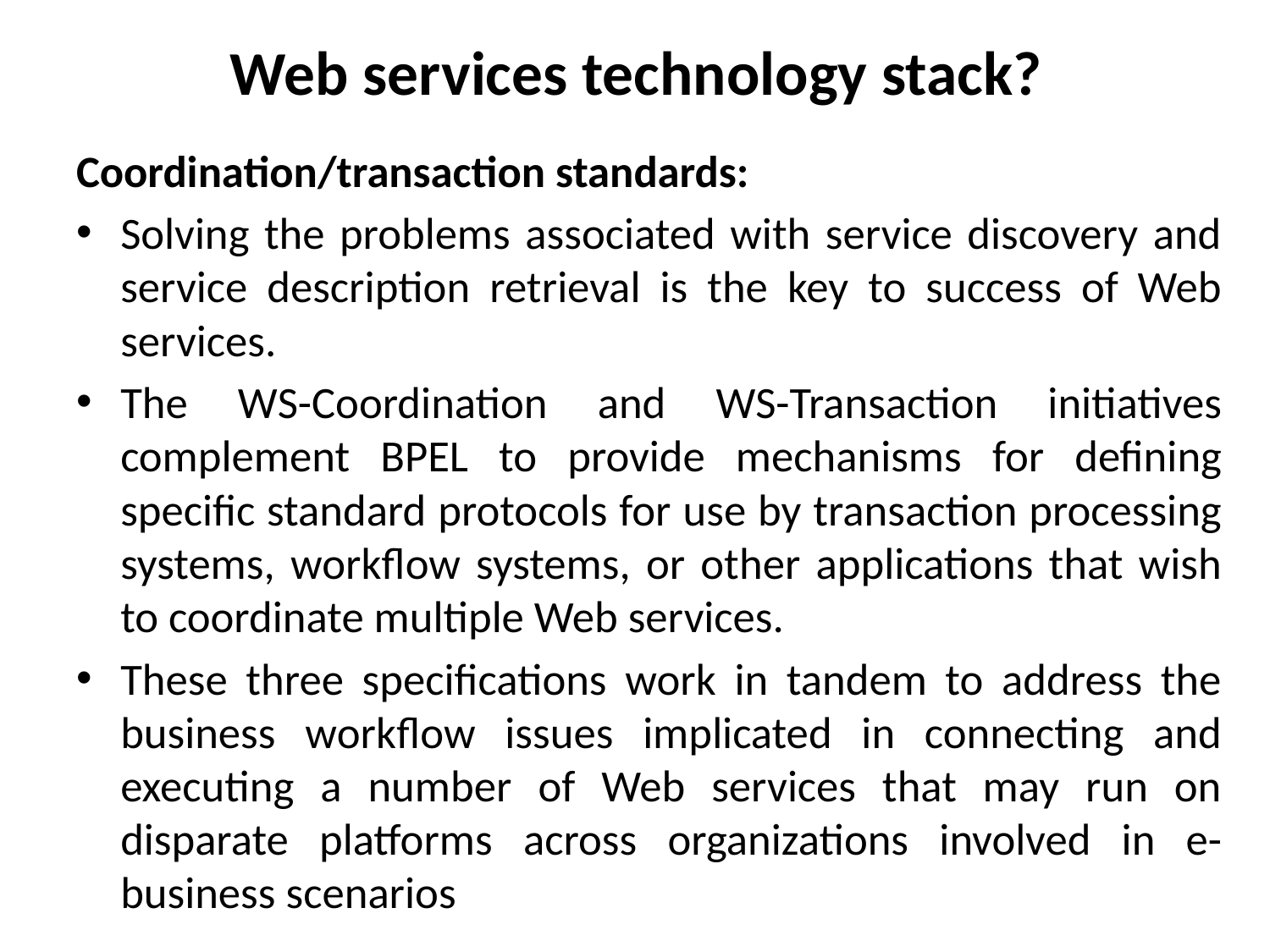

# Web services technology stack?
Coordination/transaction standards:
Solving the problems associated with service discovery and service description retrieval is the key to success of Web services.
The WS-Coordination and WS-Transaction initiatives complement BPEL to provide mechanisms for deﬁning speciﬁc standard protocols for use by transaction processing systems, workﬂow systems, or other applications that wish to coordinate multiple Web services.
These three speciﬁcations work in tandem to address the business workﬂow issues implicated in connecting and executing a number of Web services that may run on disparate platforms across organizations involved in e-business scenarios